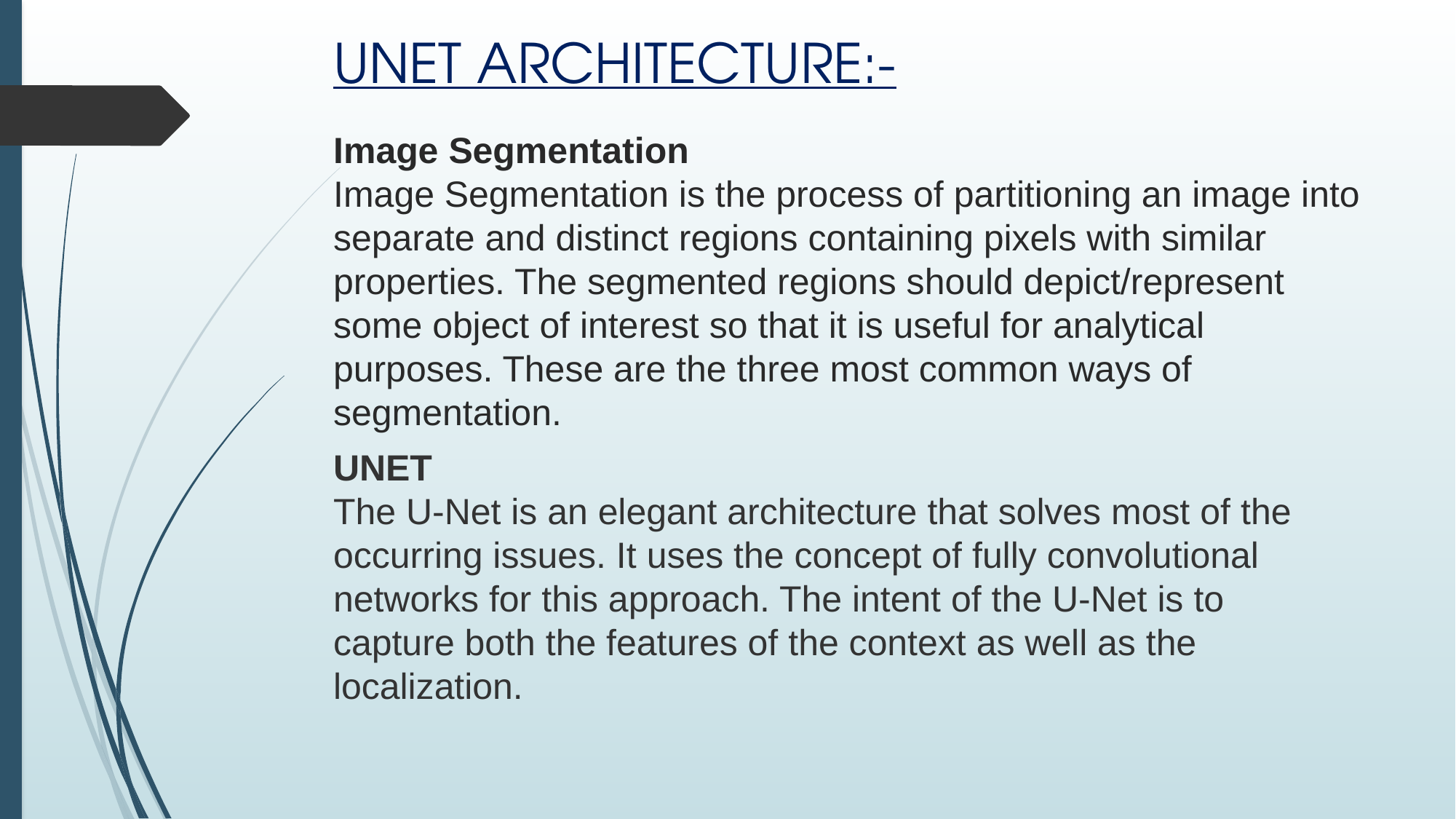

UNET ARCHITECTURE:-
Image Segmentation
Image Segmentation is the process of partitioning an image into separate and distinct regions containing pixels with similar properties. The segmented regions should depict/represent some object of interest so that it is useful for analytical purposes. These are the three most common ways of segmentation.
UNET
The U-Net is an elegant architecture that solves most of the occurring issues. It uses the concept of fully convolutional networks for this approach. The intent of the U-Net is to capture both the features of the context as well as the localization.